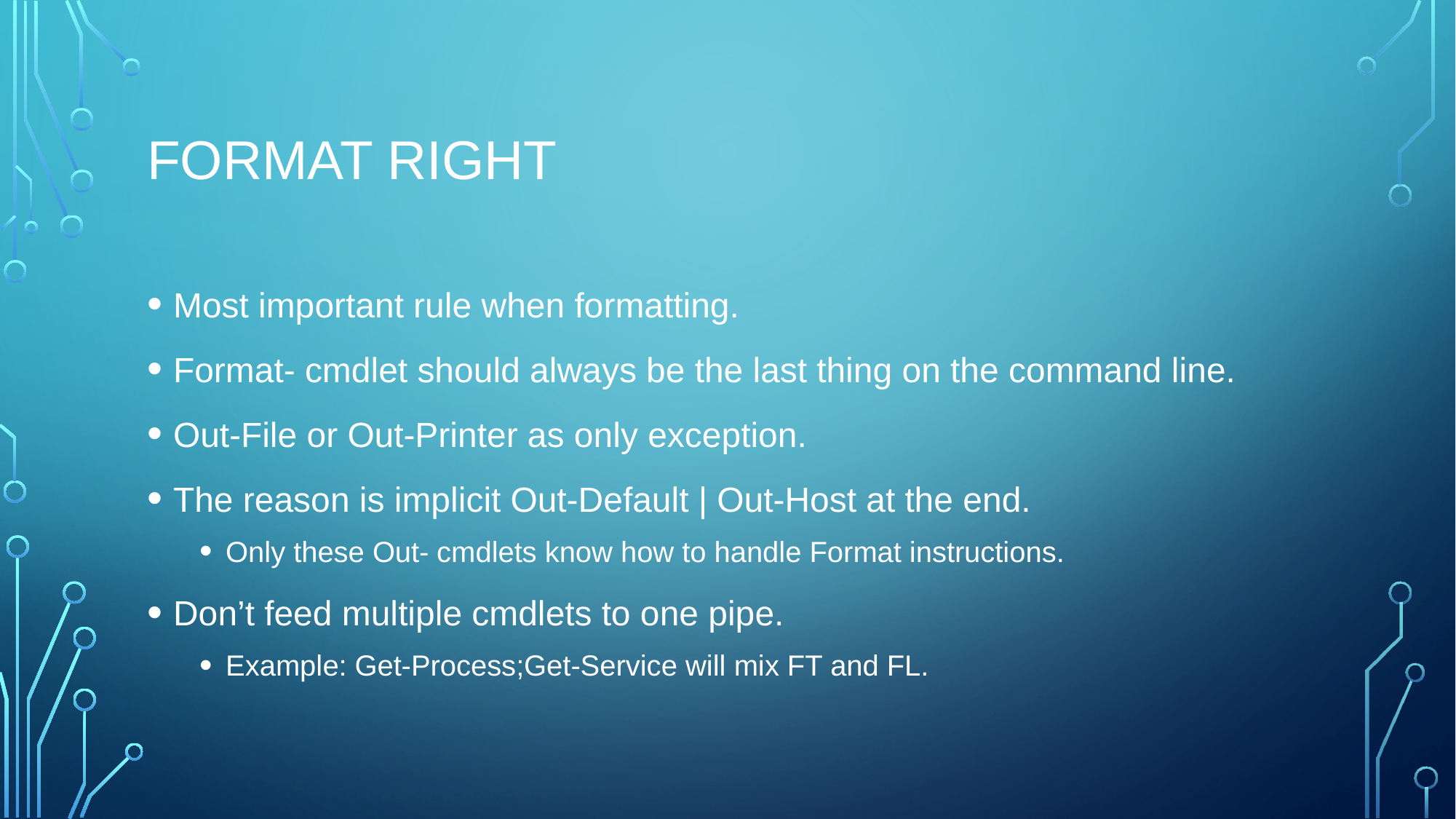

# Format Right
Most important rule when formatting.
Format- cmdlet should always be the last thing on the command line.
Out-File or Out-Printer as only exception.
The reason is implicit Out-Default | Out-Host at the end.
Only these Out- cmdlets know how to handle Format instructions.
Don’t feed multiple cmdlets to one pipe.
Example: Get-Process;Get-Service will mix FT and FL.